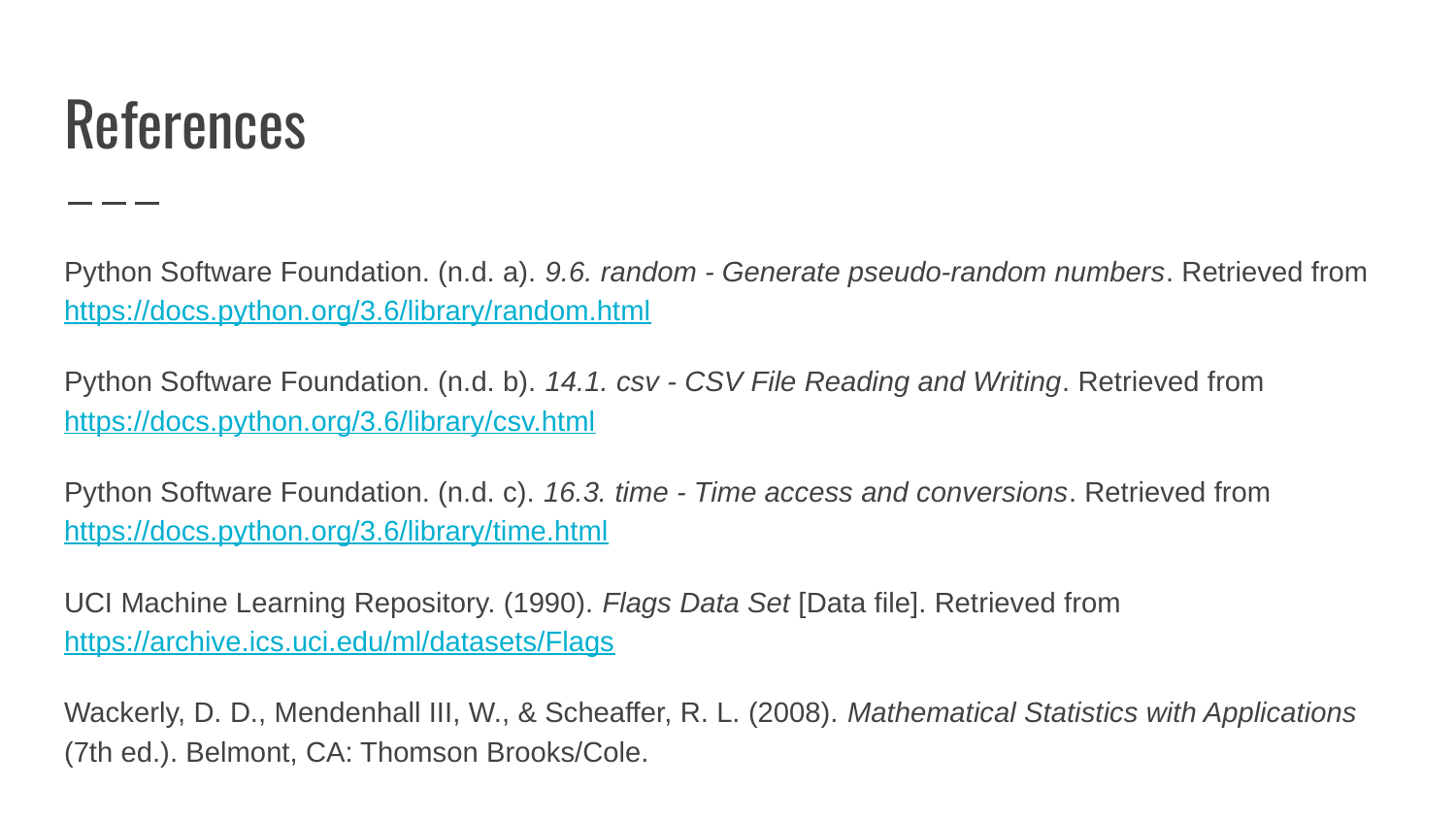

# References
Python Software Foundation. (n.d. a). 9.6. random - Generate pseudo-random numbers. Retrieved from https://docs.python.org/3.6/library/random.html
Python Software Foundation. (n.d. b). 14.1. csv - CSV File Reading and Writing. Retrieved from https://docs.python.org/3.6/library/csv.html
Python Software Foundation. (n.d. c). 16.3. time - Time access and conversions. Retrieved from https://docs.python.org/3.6/library/time.html
UCI Machine Learning Repository. (1990). Flags Data Set [Data file]. Retrieved from https://archive.ics.uci.edu/ml/datasets/Flags
Wackerly, D. D., Mendenhall III, W., & Scheaffer, R. L. (2008). Mathematical Statistics with Applications (7th ed.). Belmont, CA: Thomson Brooks/Cole.